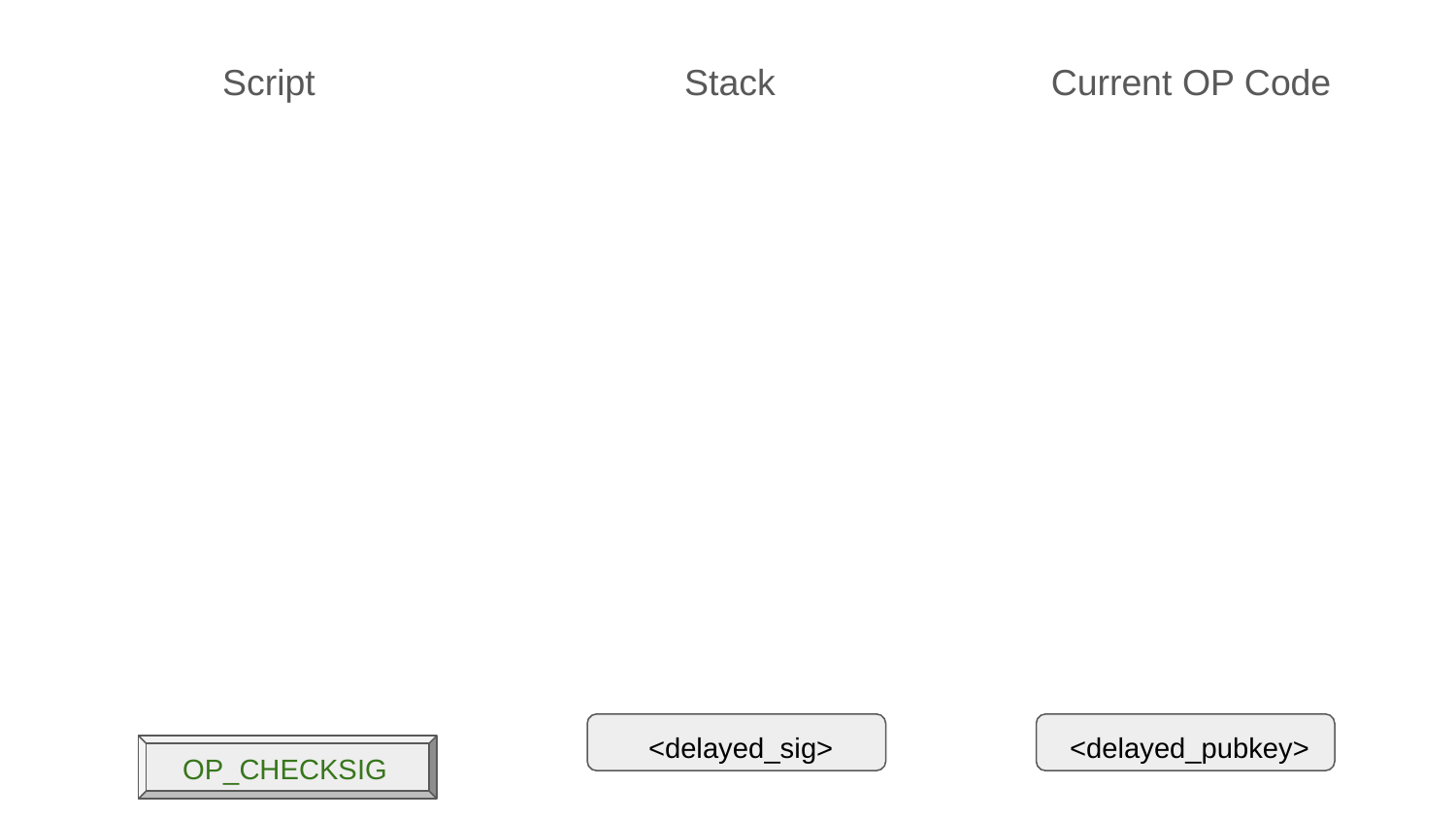

Script
Stack
Current OP Code

<delayed_sig>
<delayed_pubkey>

OP_CHECKSIG